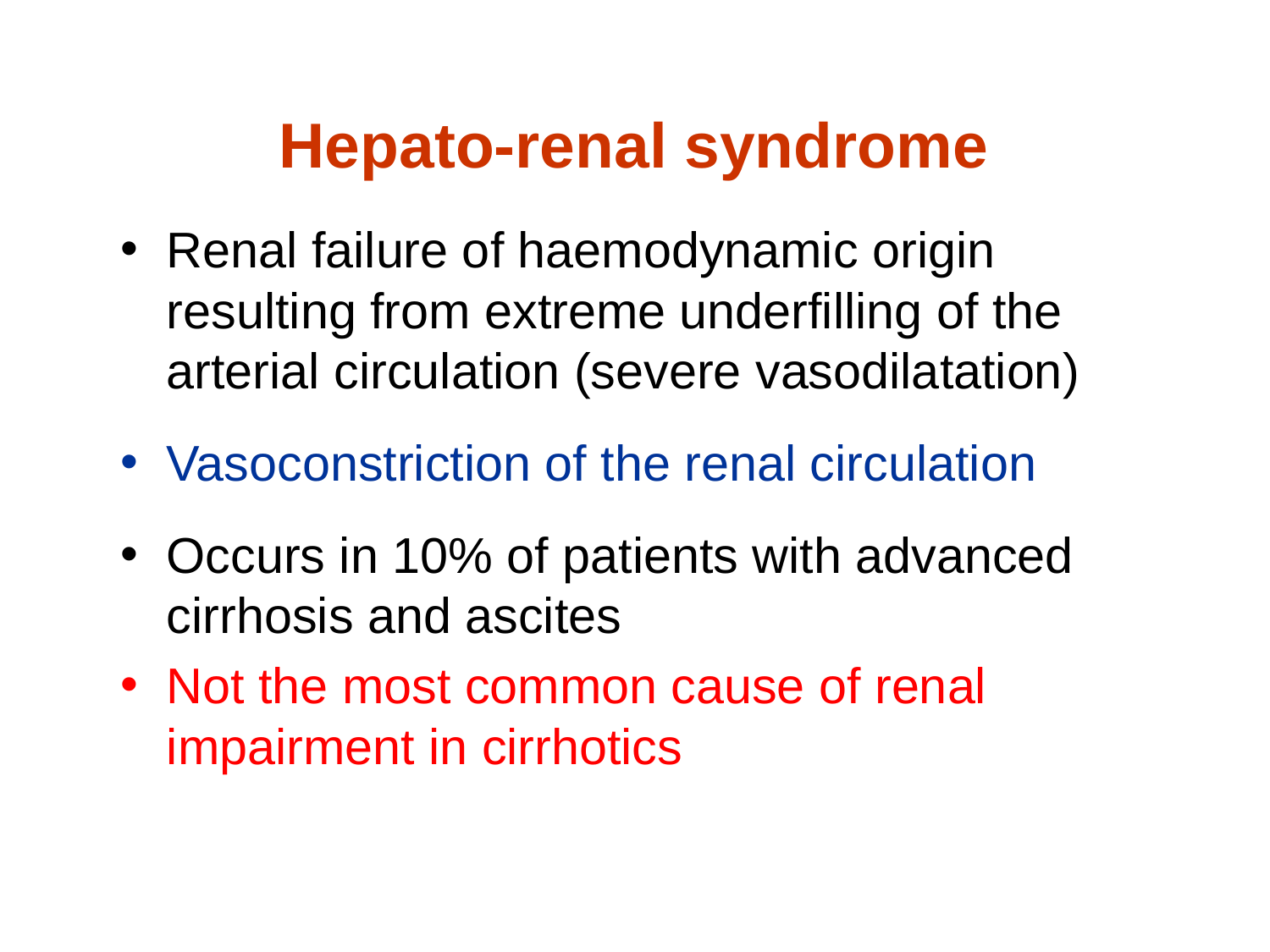

# Hepato-renal syndrome
Renal failure of haemodynamic origin resulting from extreme underfilling of the arterial circulation (severe vasodilatation)

Vasoconstriction of the renal circulation

Occurs in 10% of patients with advanced cirrhosis and ascites
Not the most common cause of renal impairment in cirrhotics